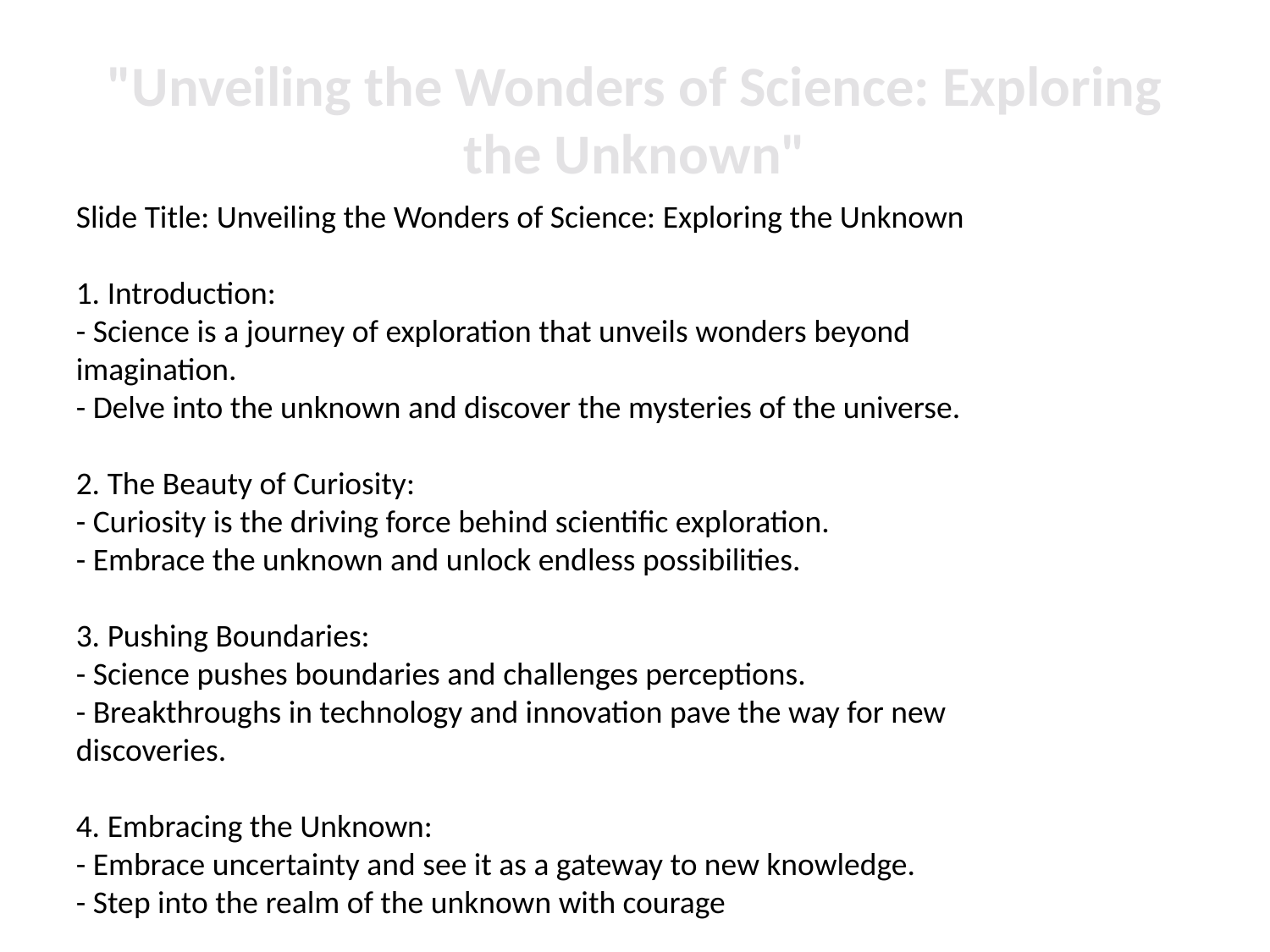

# "Unveiling the Wonders of Science: Exploring the Unknown"

Slide Title: Unveiling the Wonders of Science: Exploring the Unknown
1. Introduction:
- Science is a journey of exploration that unveils wonders beyond imagination.
- Delve into the unknown and discover the mysteries of the universe.
2. The Beauty of Curiosity:
- Curiosity is the driving force behind scientific exploration.
- Embrace the unknown and unlock endless possibilities.
3. Pushing Boundaries:
- Science pushes boundaries and challenges perceptions.
- Breakthroughs in technology and innovation pave the way for new discoveries.
4. Embracing the Unknown:
- Embrace uncertainty and see it as a gateway to new knowledge.
- Step into the realm of the unknown with courage